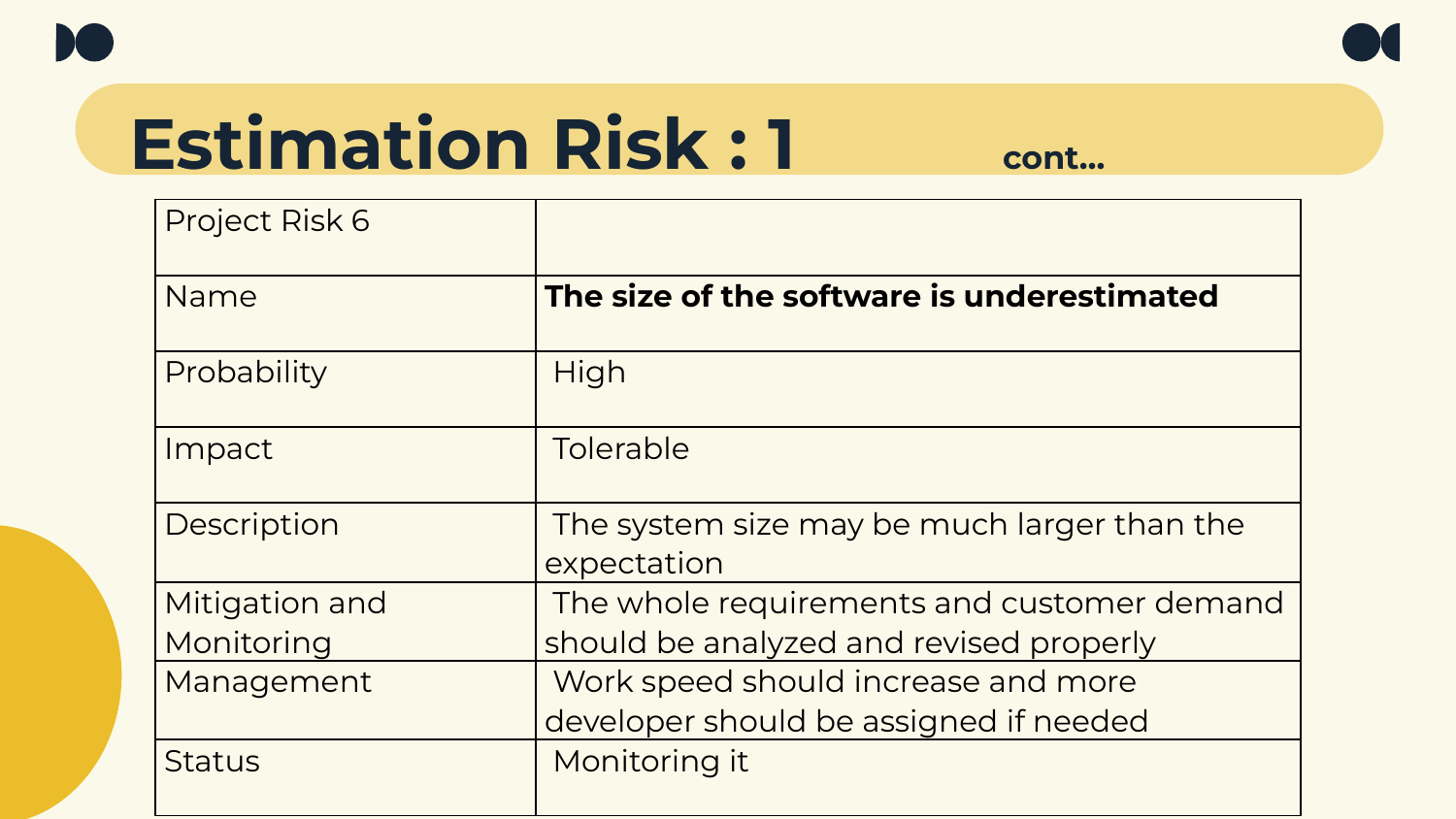

# Estimation Risk : 1		cont…
| Project Risk 6 |  |
| --- | --- |
| Name | The size of the software is underestimated |
| Probability | High |
| Impact | Tolerable |
| Description | The system size may be much larger than the expectation |
| Mitigation and Monitoring | The whole requirements and customer demand should be analyzed and revised properly |
| Management | Work speed should increase and more developer should be assigned if needed |
| Status | Monitoring it |